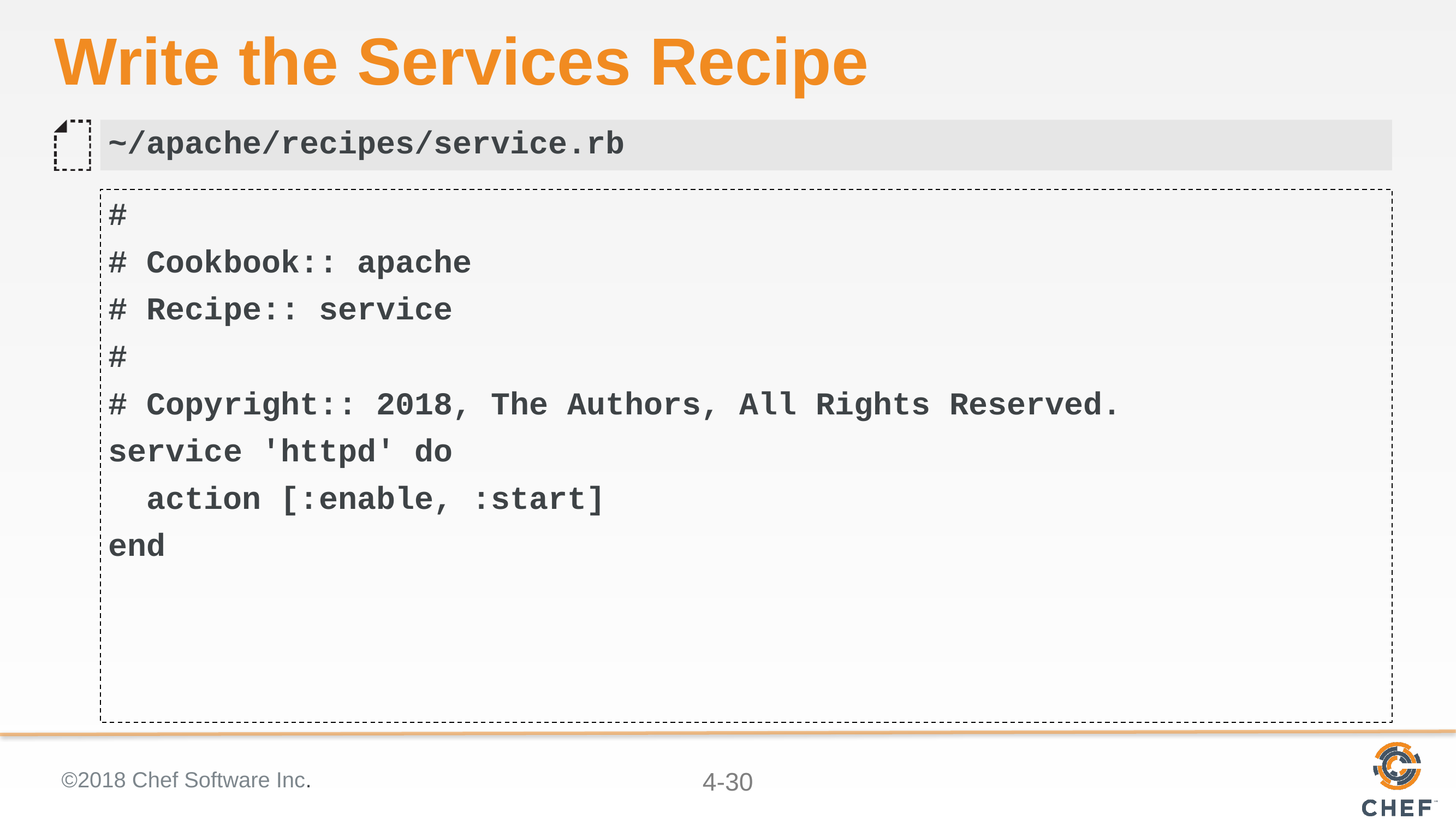

# Write the Services Recipe
~/apache/recipes/service.rb
#
# Cookbook:: apache
# Recipe:: service
#
# Copyright:: 2018, The Authors, All Rights Reserved.
service 'httpd' do
  action [:enable, :start]
end